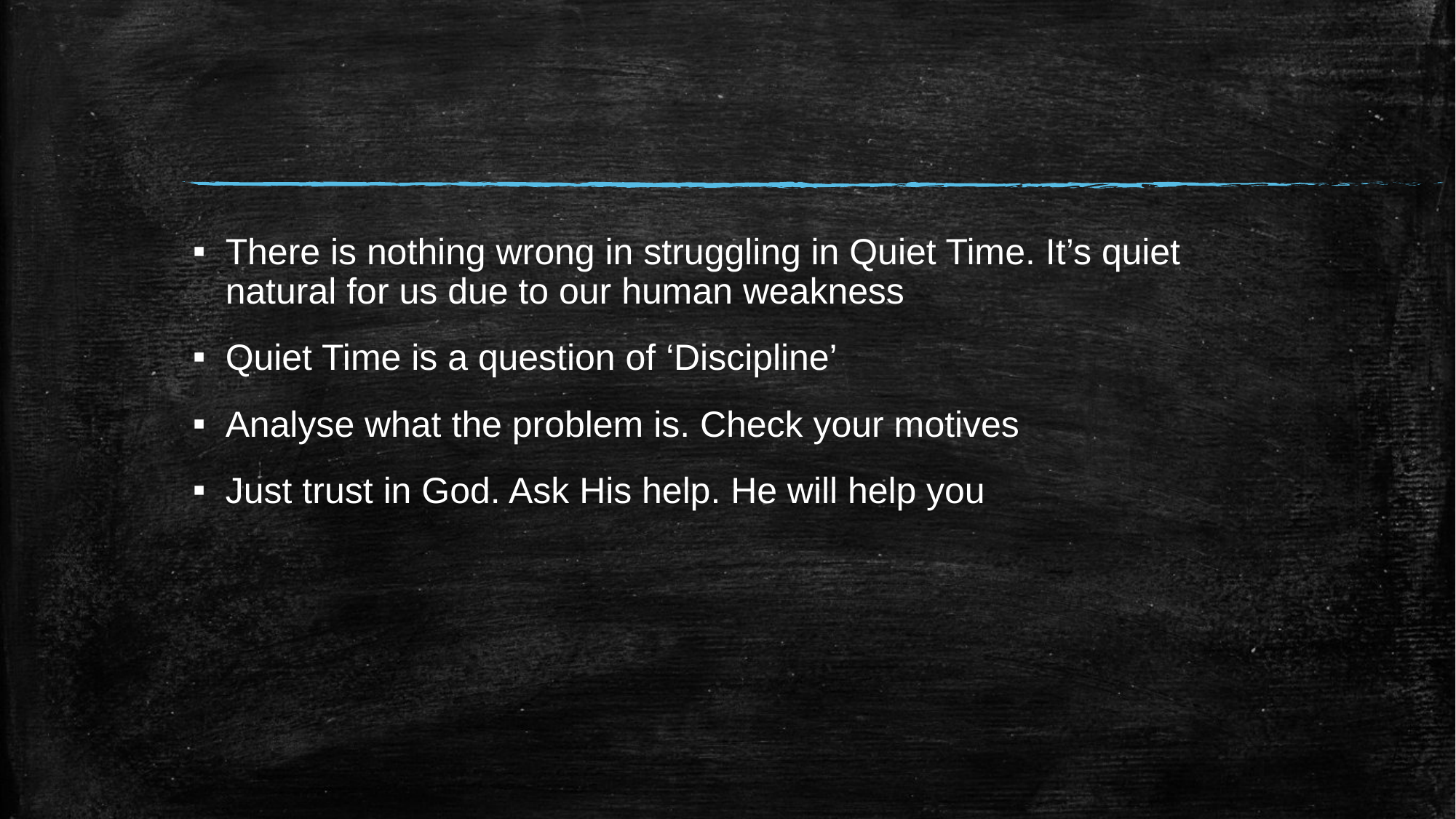

#
There is nothing wrong in struggling in Quiet Time. It’s quiet natural for us due to our human weakness
Quiet Time is a question of ‘Discipline’
Analyse what the problem is. Check your motives
Just trust in God. Ask His help. He will help you